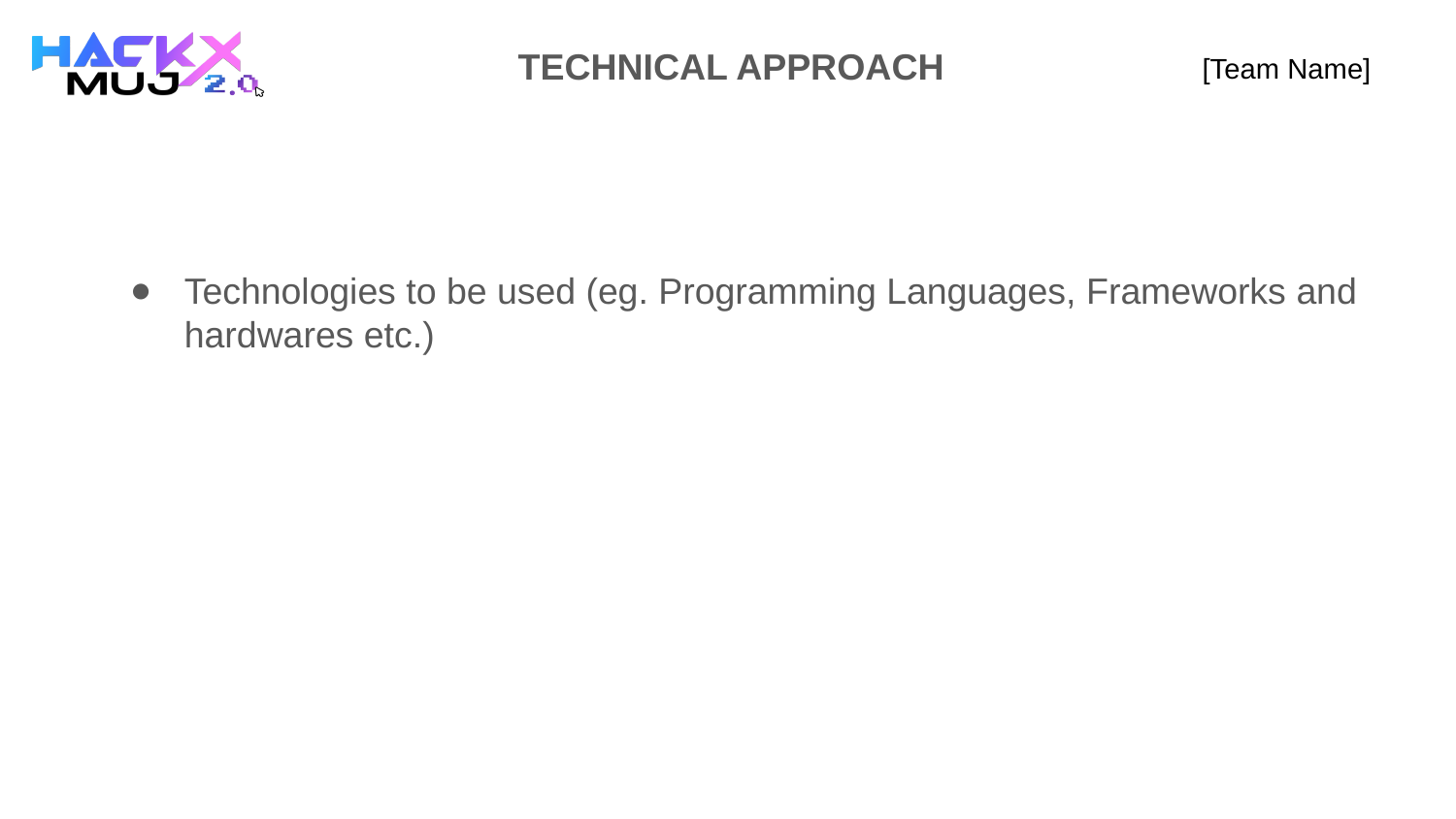

TECHNICAL APPROACH

# [Team Name]
Technologies to be used (eg. Programming Languages, Frameworks and hardwares etc.)